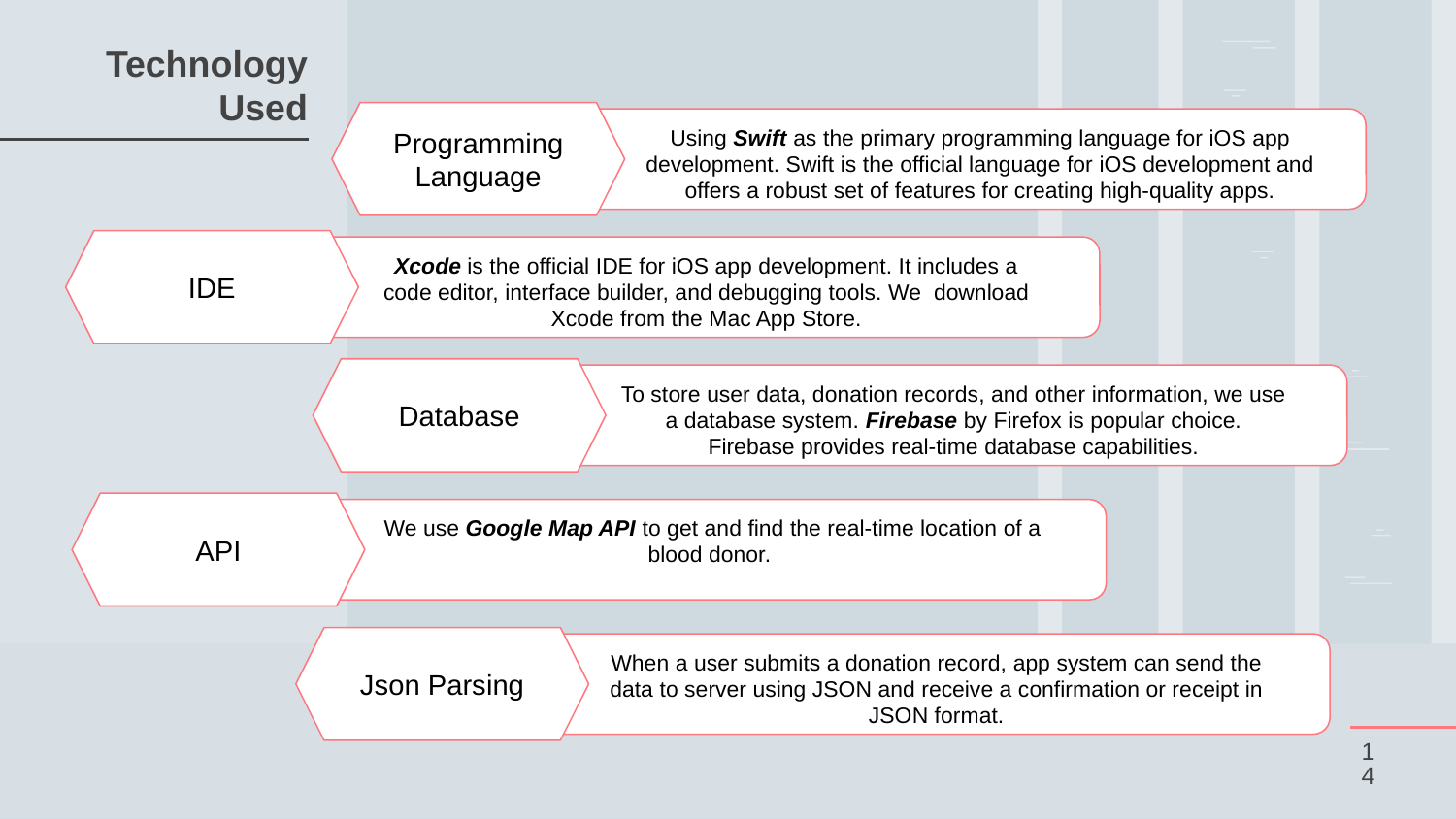

# Technology Used
Programming Language
Using Swift as the primary programming language for iOS app development. Swift is the official language for iOS development and offers a robust set of features for creating high-quality apps.

IDE

Xcode is the official IDE for iOS app development. It includes a code editor, interface builder, and debugging tools. We  download Xcode from the Mac App Store.
Database

To store user data, donation records, and other information, we use a database system. Firebase by Firefox is popular choice. Firebase provides real-time database capabilities.
API

We use Google Map API to get and find the real-time location of a blood donor.
Json Parsing

When a user submits a donation record, app system can send the data to server using JSON and receive a confirmation or receipt in JSON format.
14